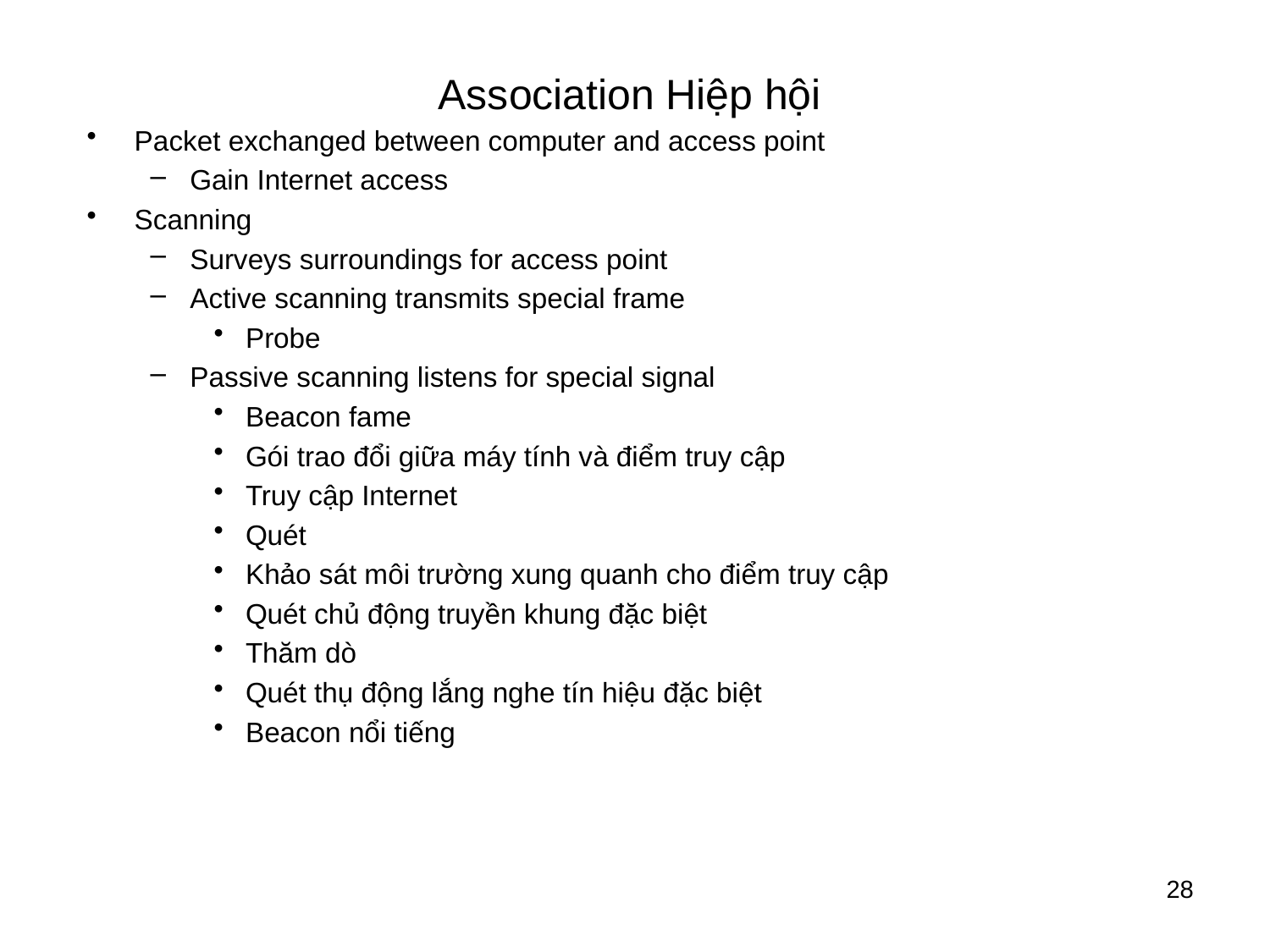

# Association Hiệp hội
Packet exchanged between computer and access point
Gain Internet access
Scanning
Surveys surroundings for access point
Active scanning transmits special frame
Probe
Passive scanning listens for special signal
Beacon fame
Gói trao đổi giữa máy tính và điểm truy cập
Truy cập Internet
Quét
Khảo sát môi trường xung quanh cho điểm truy cập
Quét chủ động truyền khung đặc biệt
Thăm dò
Quét thụ động lắng nghe tín hiệu đặc biệt
Beacon nổi tiếng

28